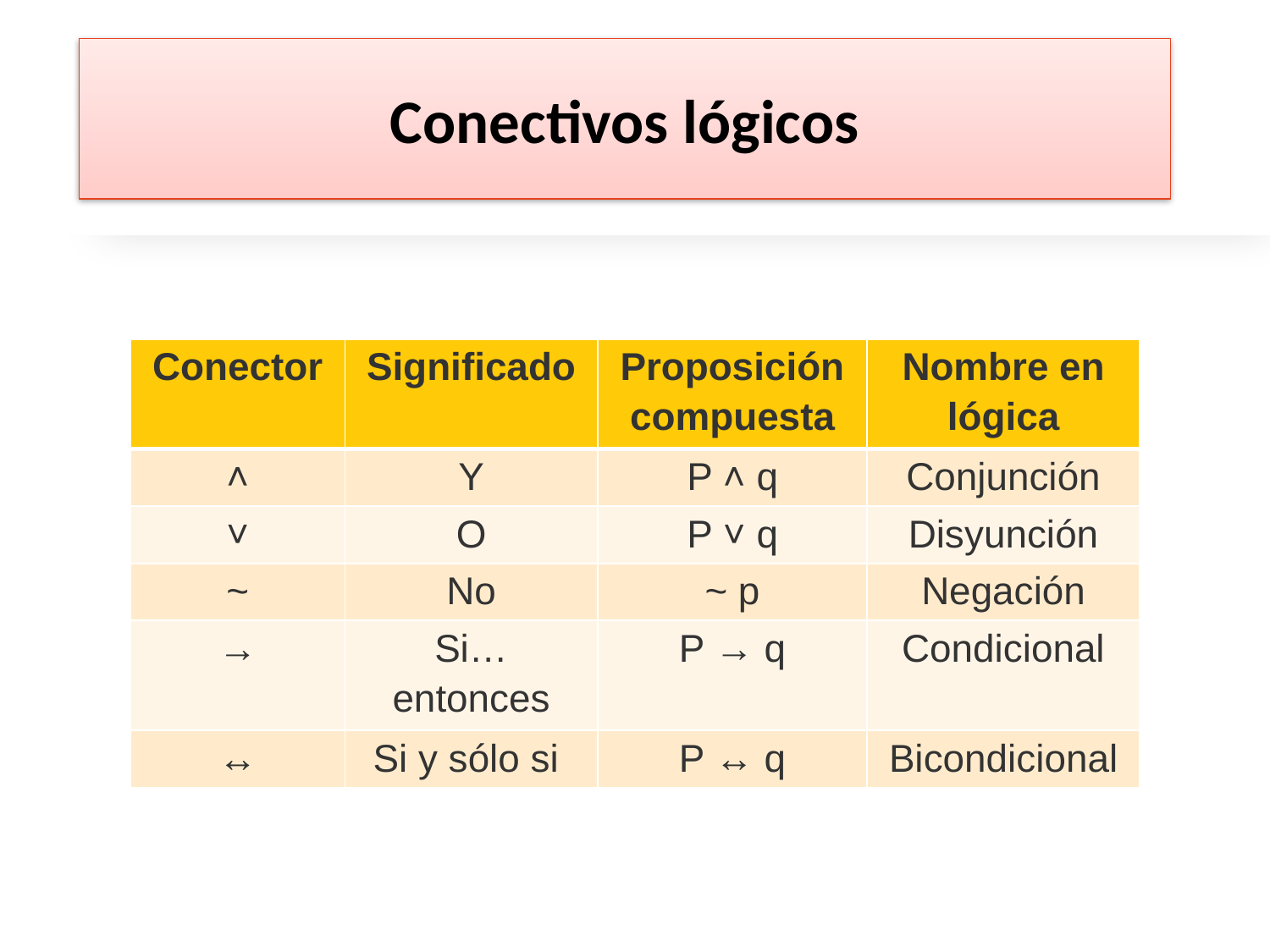

# Conectivos lógicos
| Conector | Significado | Proposición compuesta | Nombre en lógica |
| --- | --- | --- | --- |
| ˄ | Y | P ˄ q | Conjunción |
| ˅ | O | P ˅ q | Disyunción |
| ~ | No | ~ p | Negación |
| → | Si… entonces | P → q | Condicional |
| ↔ | Si y sólo si | P ↔ q | Bicondicional |